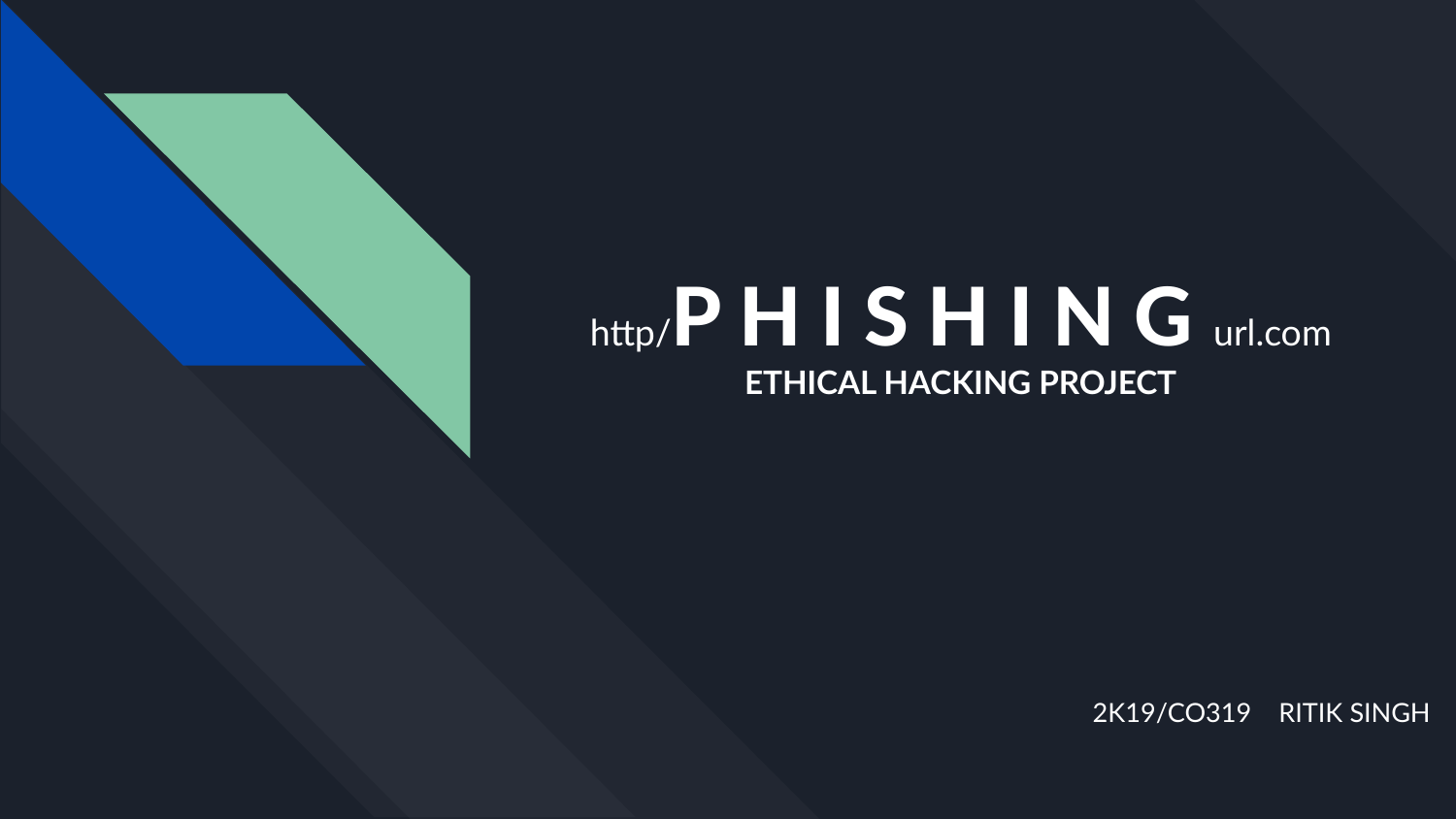

# http/P H I S H I N G url.com
ETHICAL HACKING PROJECT
2K19/CO319    RITIK SINGH